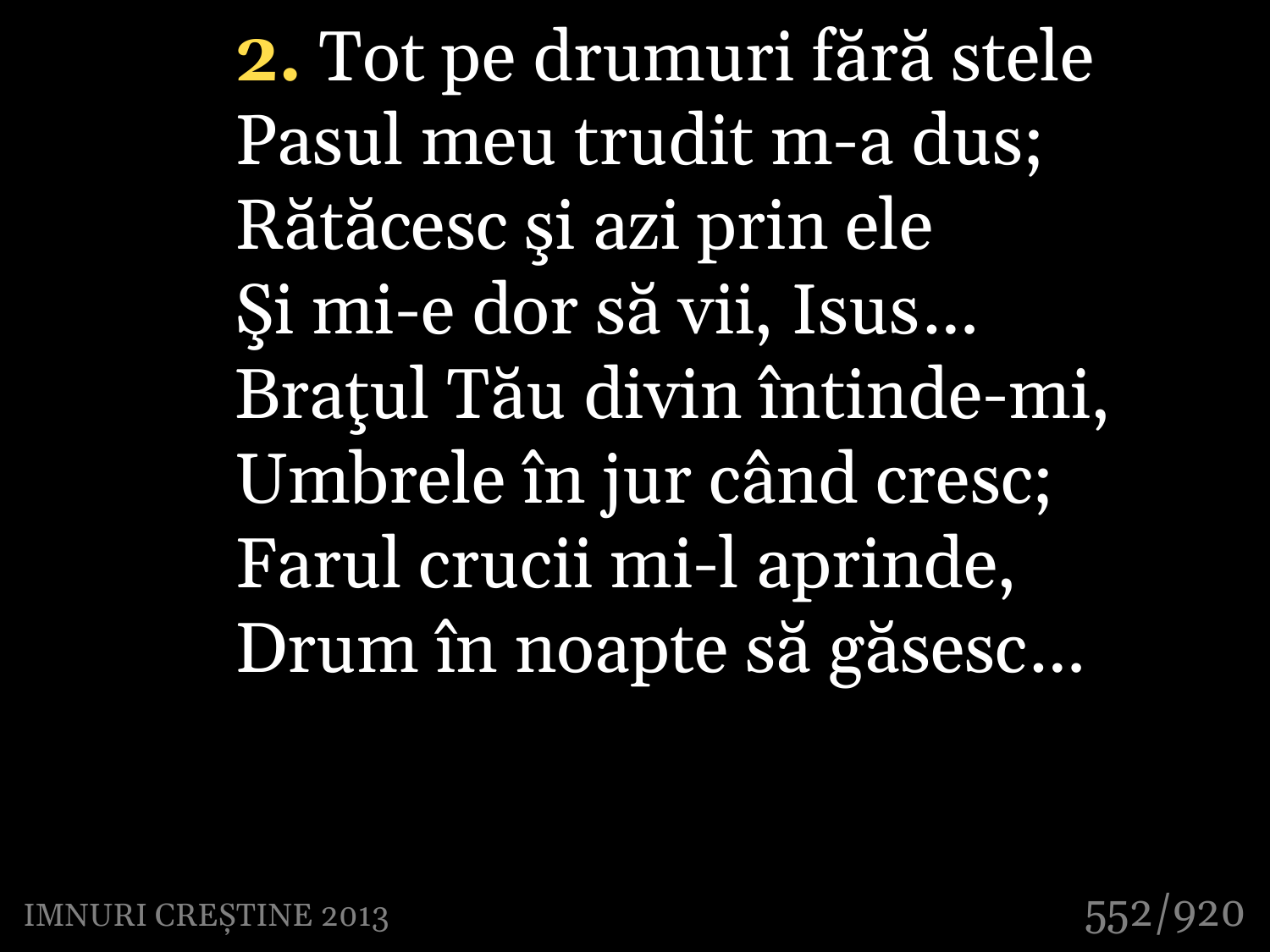

2. Tot pe drumuri fără stele
Pasul meu trudit m-a dus;
Rătăcesc şi azi prin ele
Şi mi-e dor să vii, Isus…
Braţul Tău divin întinde-mi,
Umbrele în jur când cresc;
Farul crucii mi-l aprinde,
Drum în noapte să găsesc…
552/920
IMNURI CREȘTINE 2013